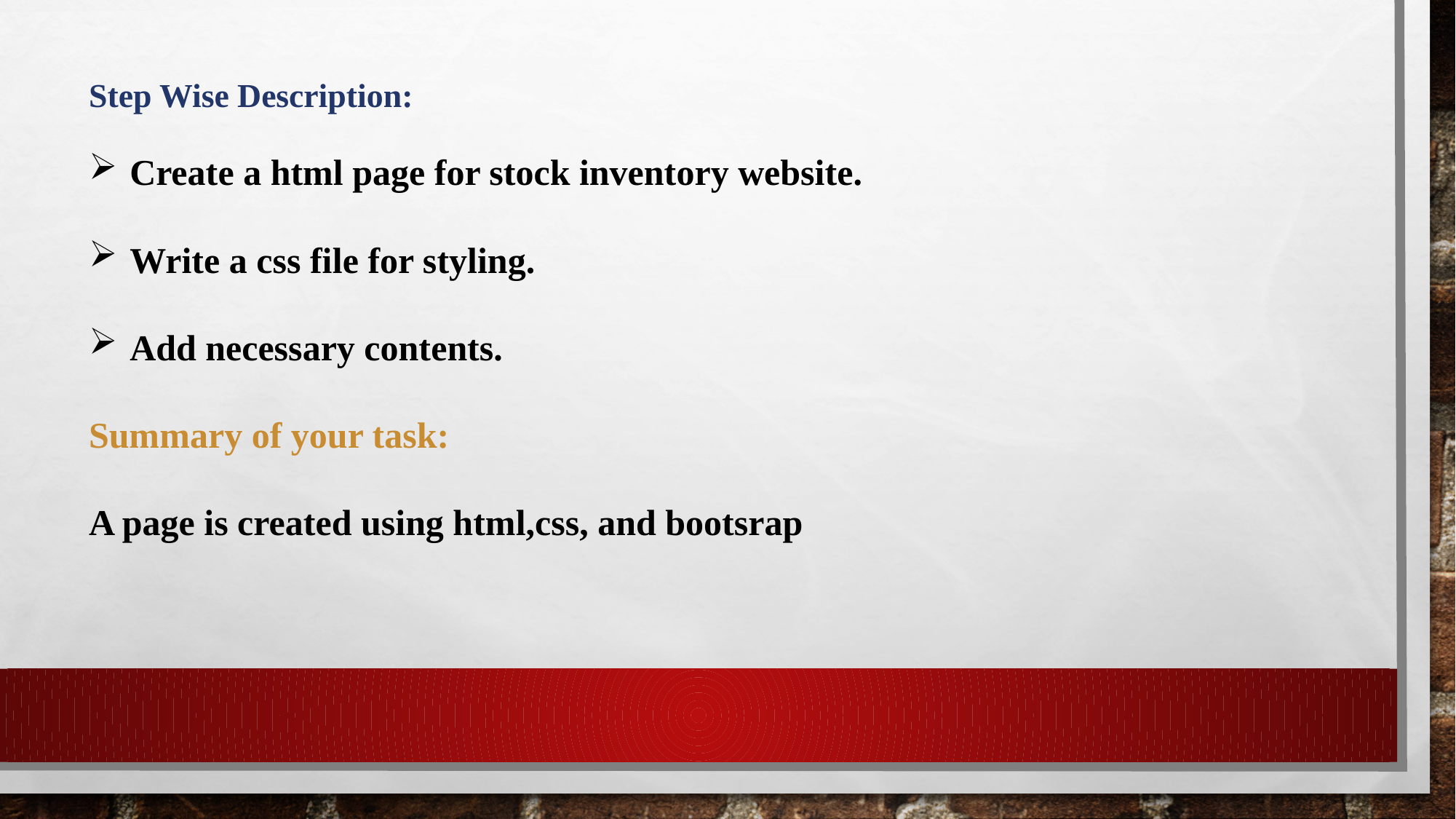

Step Wise Description:

Create a html page for stock inventory website.

Write a css file for styling.

Add necessary contents.

Summary of your task:

A page is created using html,css, and bootsrap